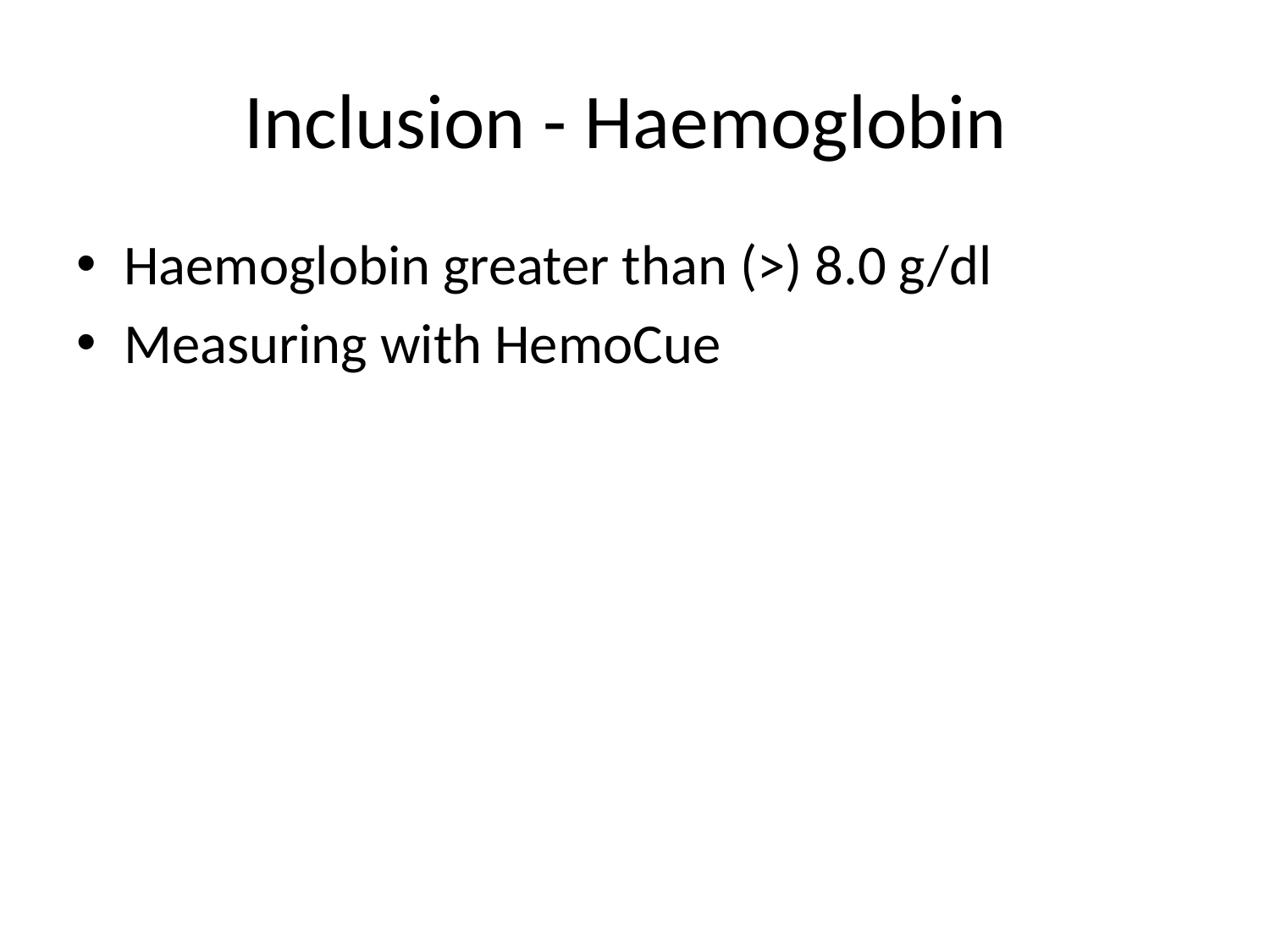

# Inclusion - Haemoglobin
Haemoglobin greater than (>) 8.0 g/dl
Measuring with HemoCue